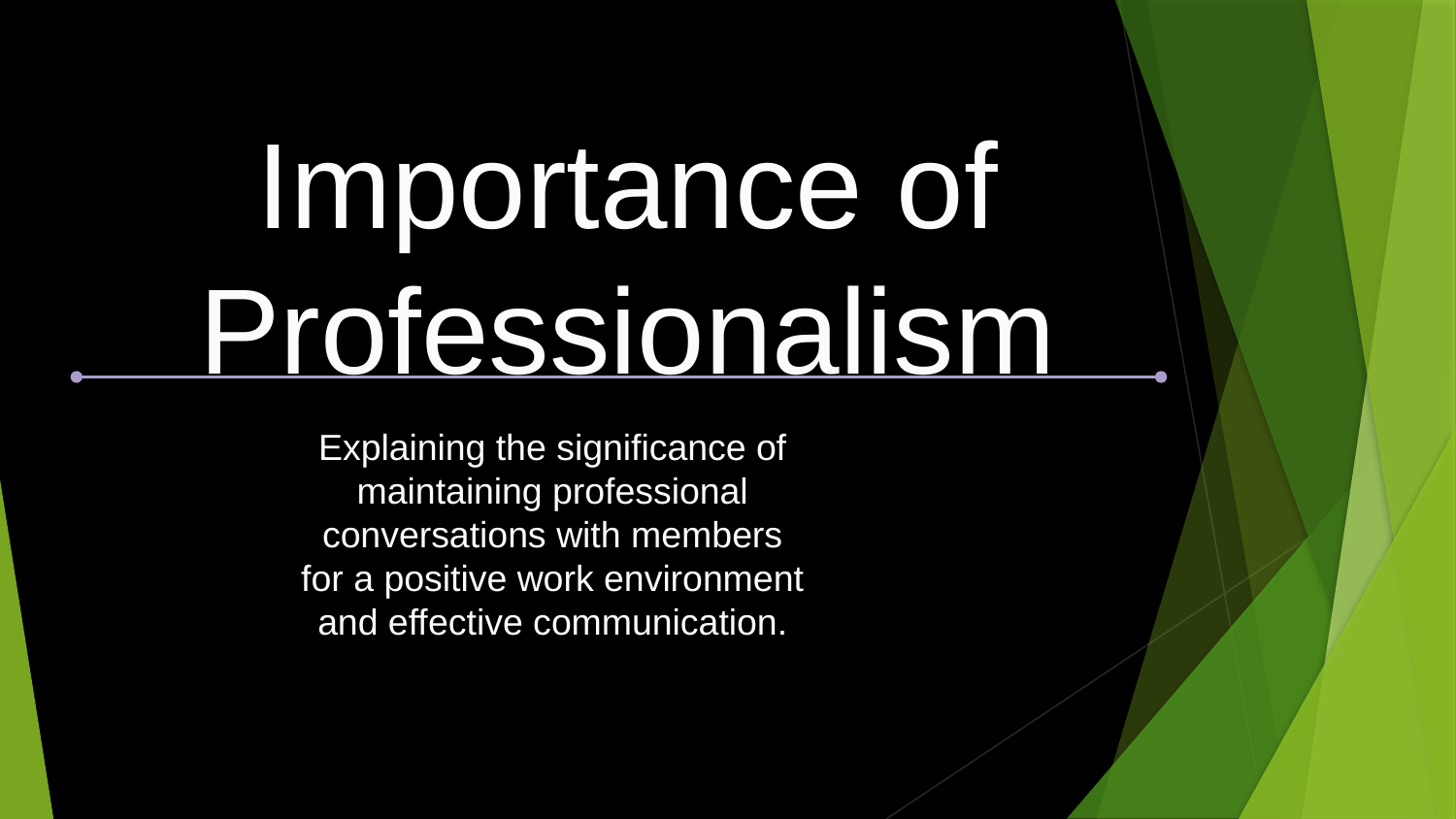

Importance of Professionalism
Explaining the significance of maintaining professional conversations with members for a positive work environment and effective communication.